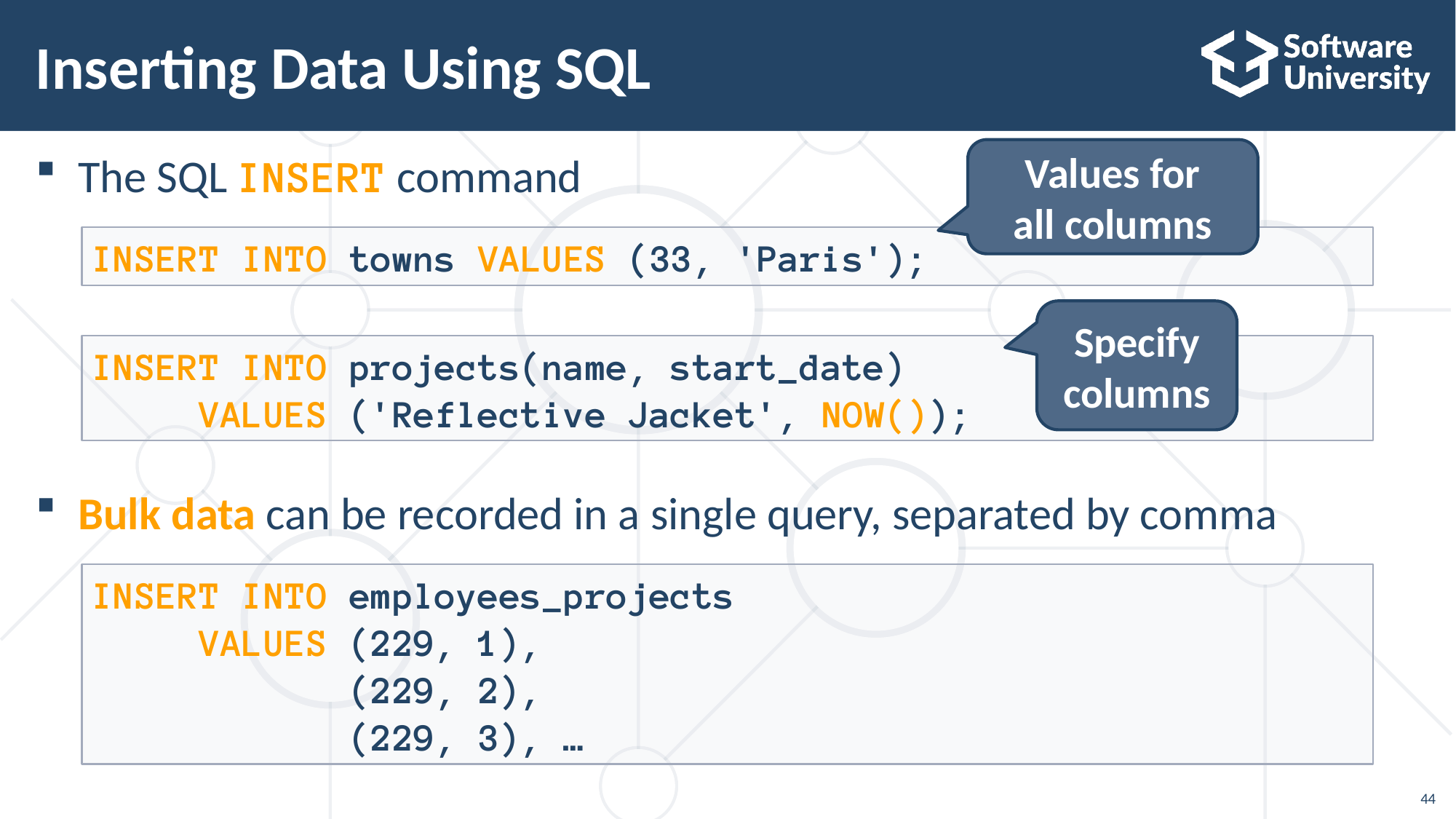

# Inserting Data Using SQL
Values for
all columns
The SQL INSERT command
Bulk data can be recorded in a single query, separated by comma
INSERT INTO towns VALUES (33, 'Paris');
Specify
columns
INSERT INTO projects(name, start_date)
     VALUES ('Reflective Jacket', NOW());
INSERT INTO employees_projects
     VALUES (229, 1),
            (229, 2),
            (229, 3), …
44